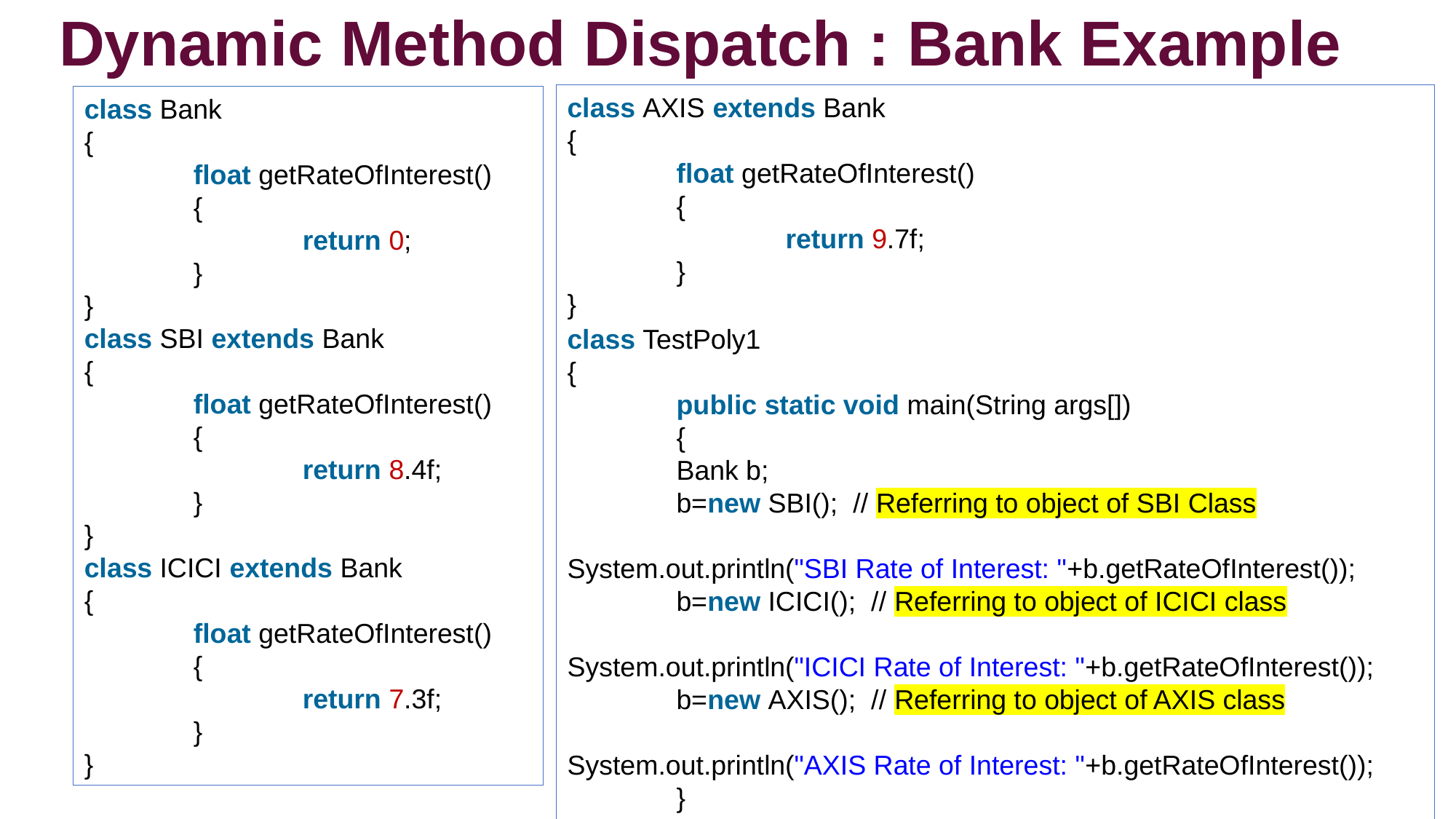

# Dynamic Method Dispatch : Bank Example
class AXIS extends Bank
{
	float getRateOfInterest()
	{
		return 9.7f;
	}
}

class TestPoly1
{
	public static void main(String args[])
	{
	Bank b;
	b=new SBI();  // Referring to object of SBI Class
	System.out.println("SBI Rate of Interest: "+b.getRateOfInterest());
	b=new ICICI();  // Referring to object of ICICI class
	System.out.println("ICICI Rate of Interest: "+b.getRateOfInterest());  	b=new AXIS();  // Referring to object of AXIS class
	System.out.println("AXIS Rate of Interest: "+b.getRateOfInterest());  	}
}
class Bank
{
	float getRateOfInterest()
	{
		return 0;
	}
}
class SBI extends Bank
{
	float getRateOfInterest()
	{
		return 8.4f;
	}
}
class ICICI extends Bank
{
	float getRateOfInterest()
	{
		return 7.3f;
	}
}